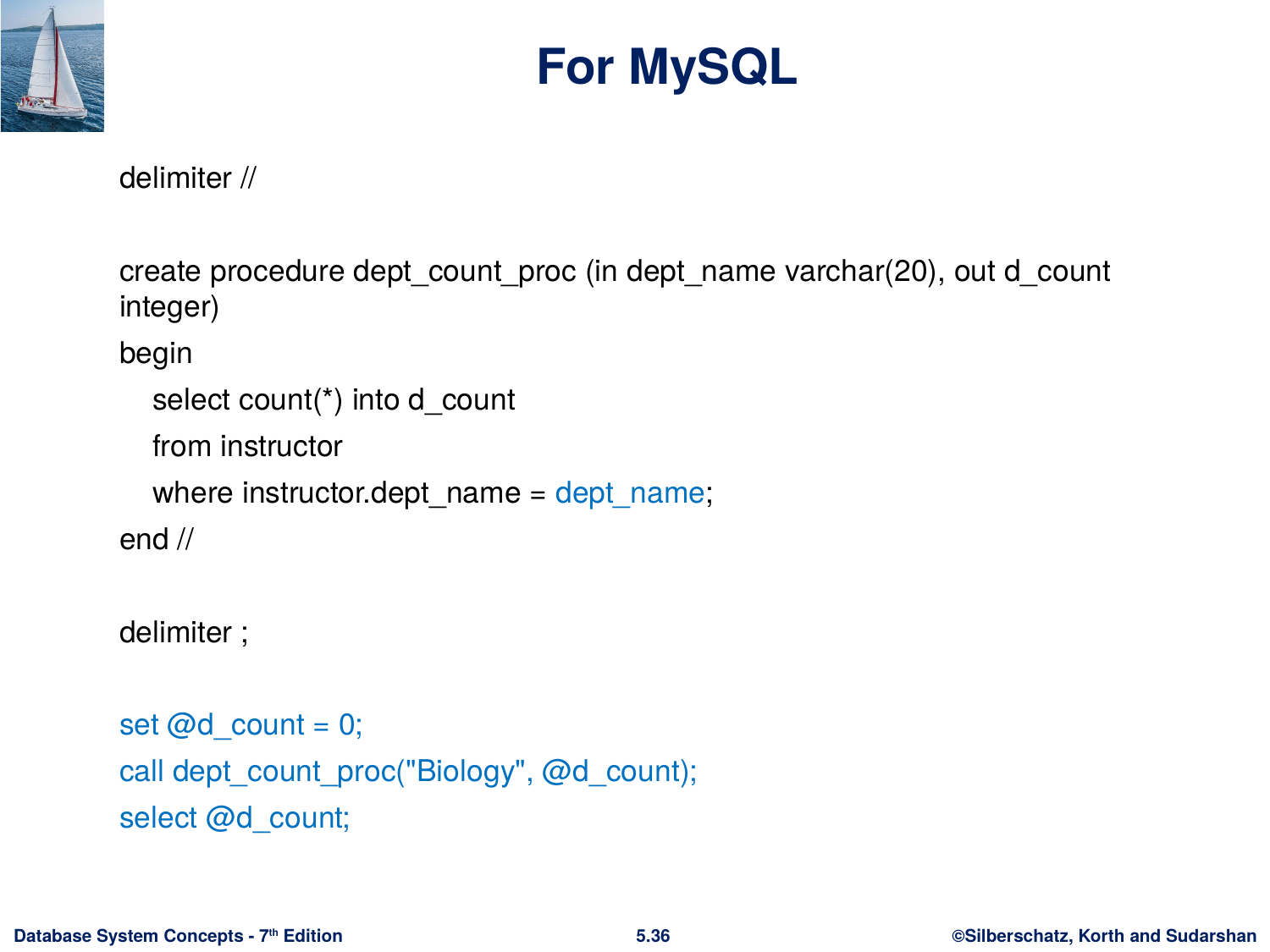

# For MySQL
delimiter //

create procedure dept_count_proc (in dept_name varchar(20), out d_count integer)
begin
    select count(*) into d_count
    from instructor
    where instructor.dept_name = dept_name;
end //

delimiter ;

set @d_count = 0;
call dept_count_proc("Biology", @d_count);
select @d_count;